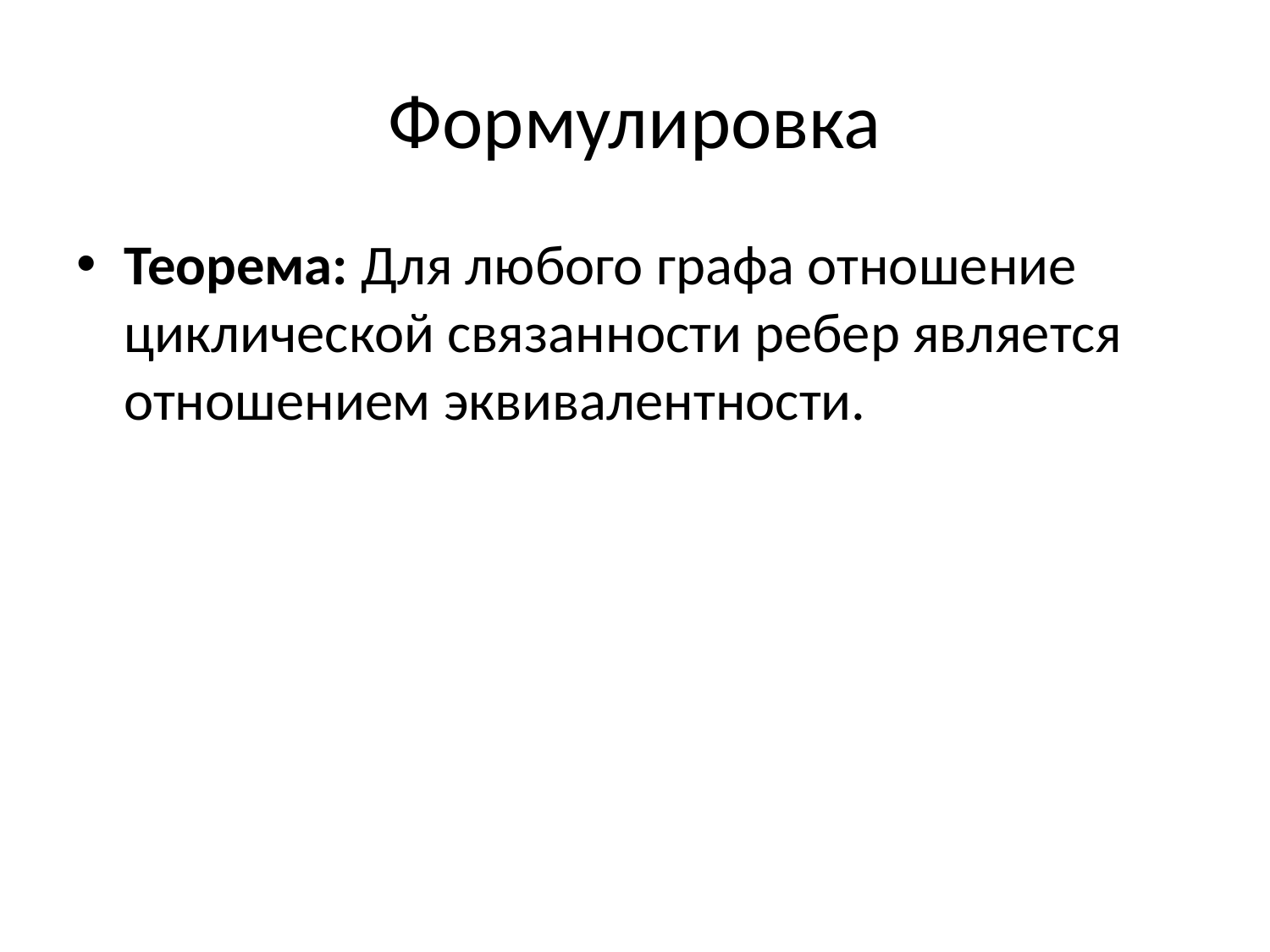

# Формулировка
Теорема: Для любого графа отношение циклической связанности ребер является отношением эквивалентности.